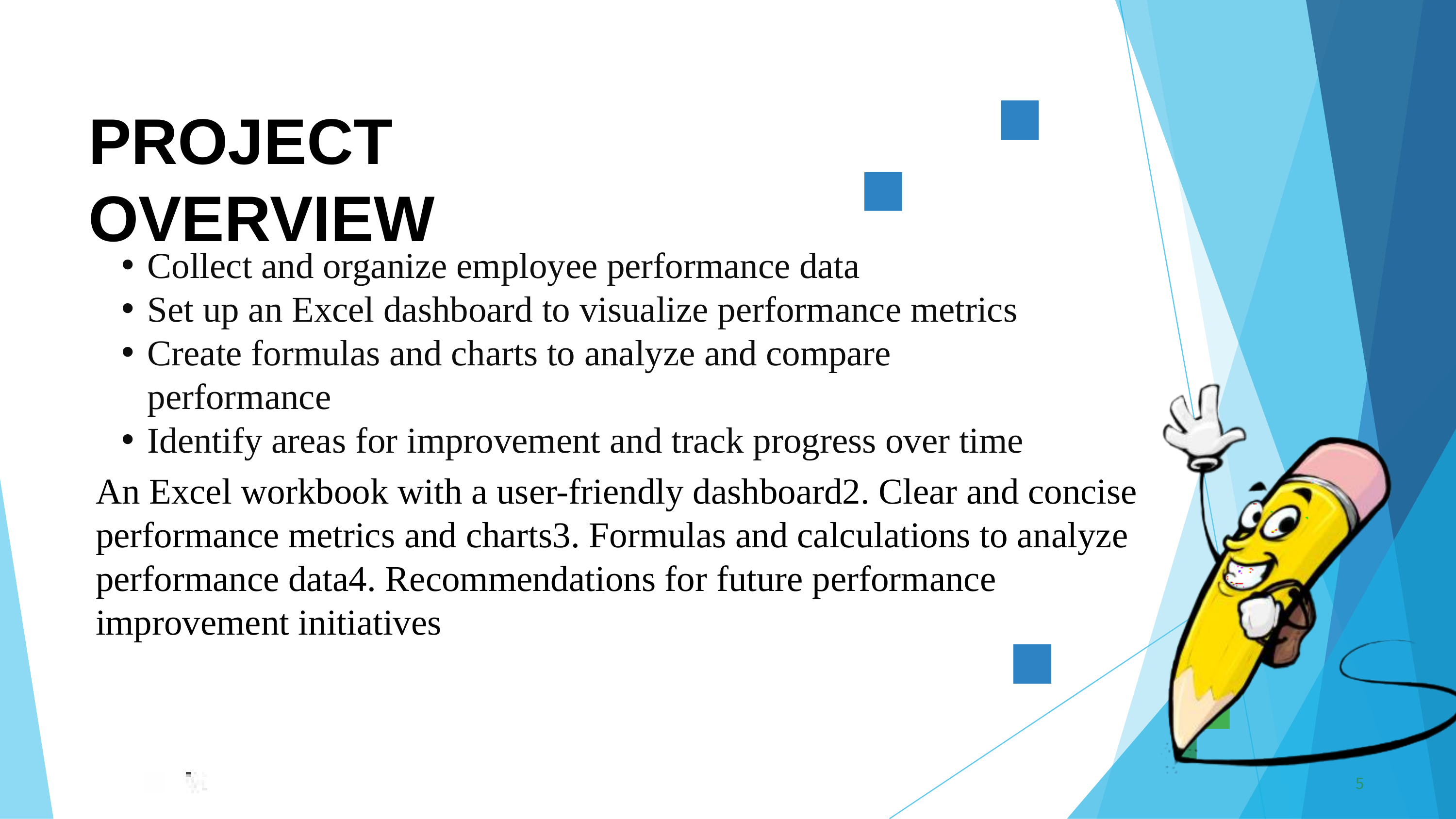

PROJECT	OVERVIEW

Collect and organize employee performance data
Set up an Excel dashboard to visualize performance metrics
Create formulas and charts to analyze and compare performance
Identify areas for improvement and track progress over time

An Excel workbook with a user-friendly dashboard2. Clear and concise performance metrics and charts3. Formulas and calculations to analyze performance data4. Recommendations for future performance improvement initiatives

5